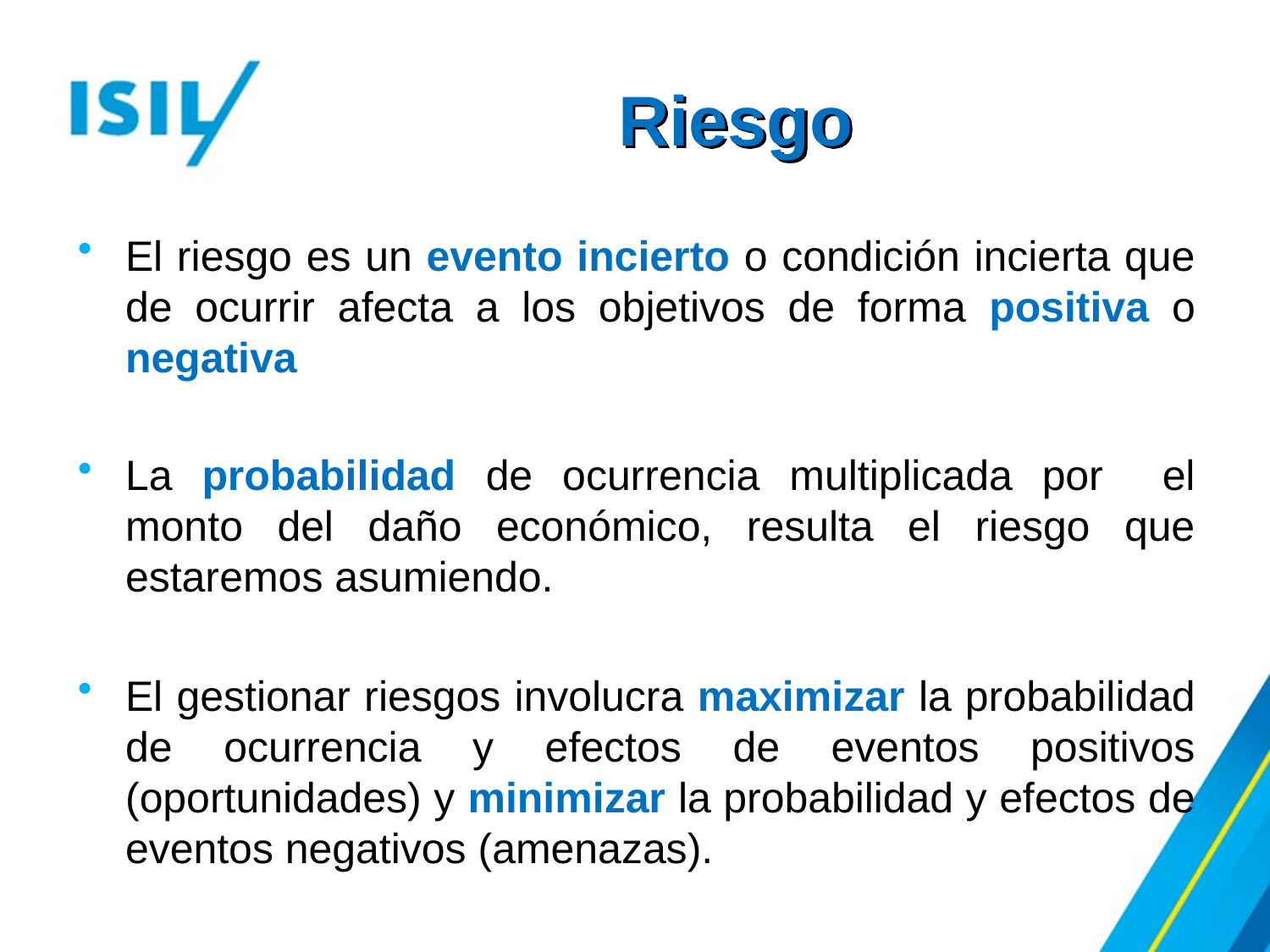

# Riesgo
El riesgo es un evento incierto o condición incierta que de ocurrir afecta a los objetivos de forma positiva o negativa

La probabilidad de ocurrencia multiplicada por  el monto del daño económico, resulta el riesgo que estaremos asumiendo.

El gestionar riesgos involucra maximizar la probabilidad de ocurrencia y efectos de eventos positivos (oportunidades) y minimizar la probabilidad y efectos de eventos negativos (amenazas).